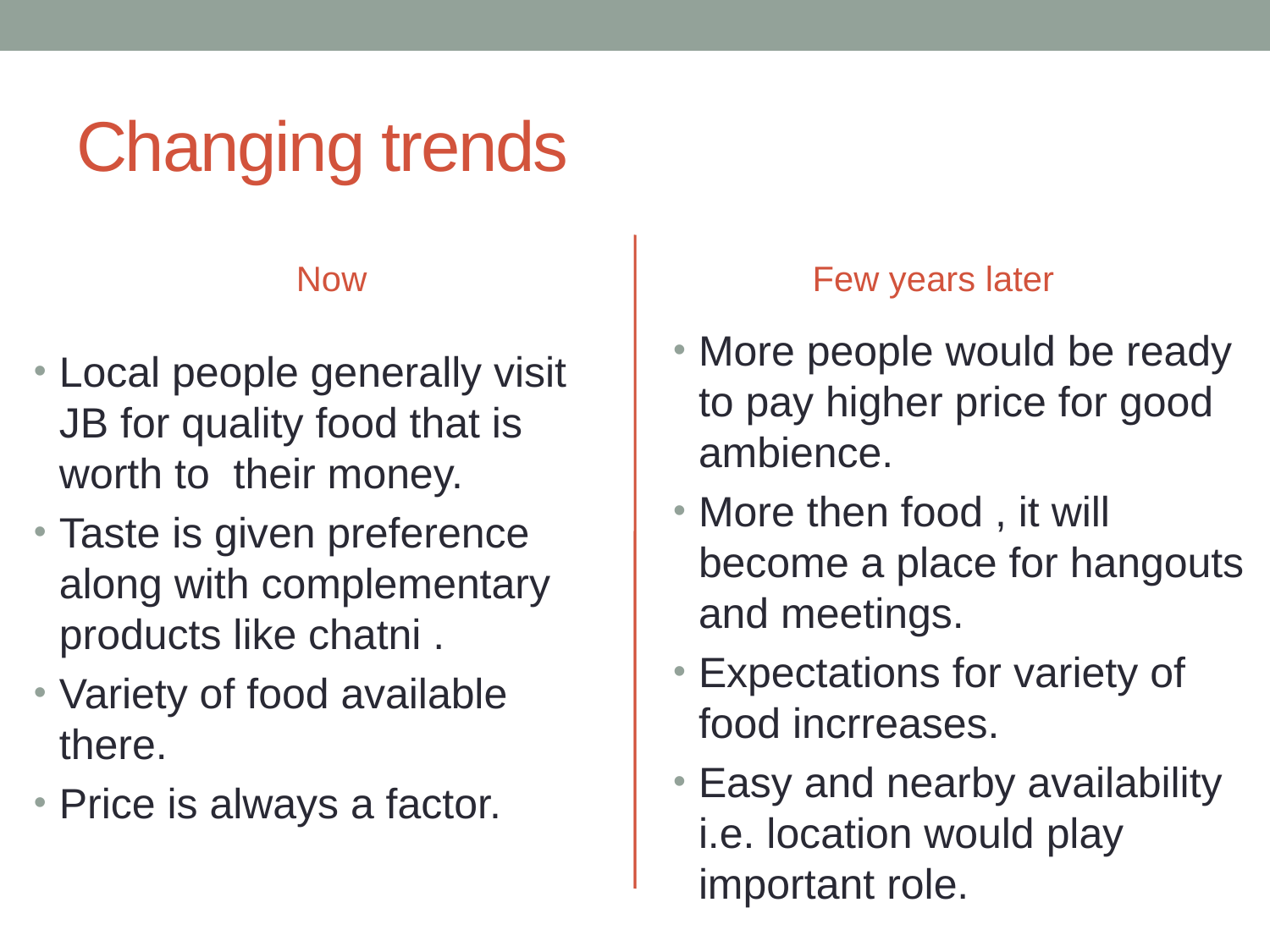

# Changing trends
Now
Few years later
More people would be ready to pay higher price for good ambience.
More then food , it will become a place for hangouts and meetings.
Expectations for variety of food incrreases.
Easy and nearby availability i.e. location would play important role.

Local people generally visit JB for quality food that is worth to  their money.
Taste is given preference along with complementary products like chatni .
Variety of food available there.
Price is always a factor.